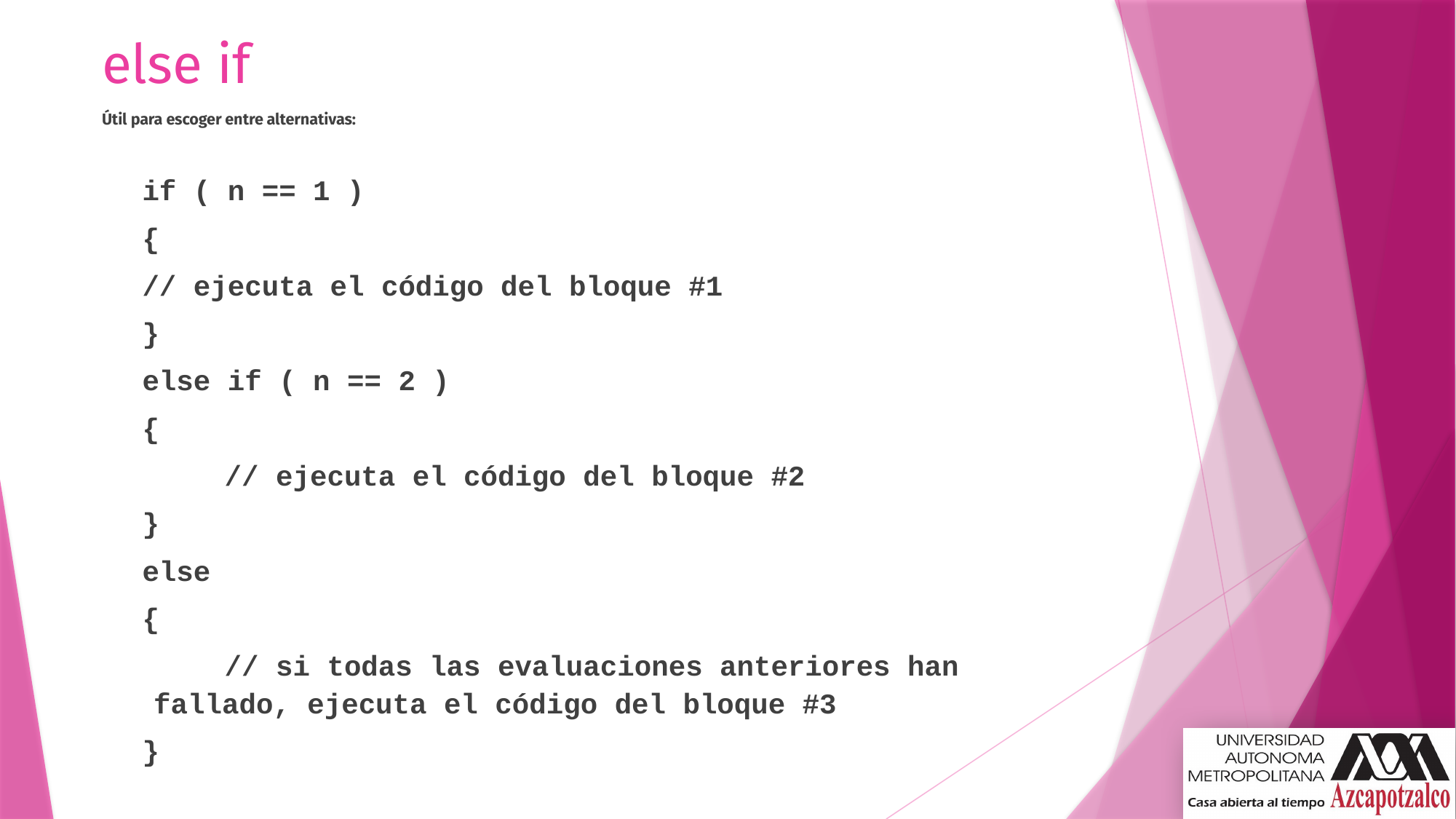

# else if
Útil para escoger entre alternativas:

if ( n == 1 )
{
	// ejecuta el código del bloque #1
}
else if ( n == 2 )
{
	// ejecuta el código del bloque #2
}
else
{
	// si todas las evaluaciones anteriores han fallado, ejecuta el código del bloque #3
}
33